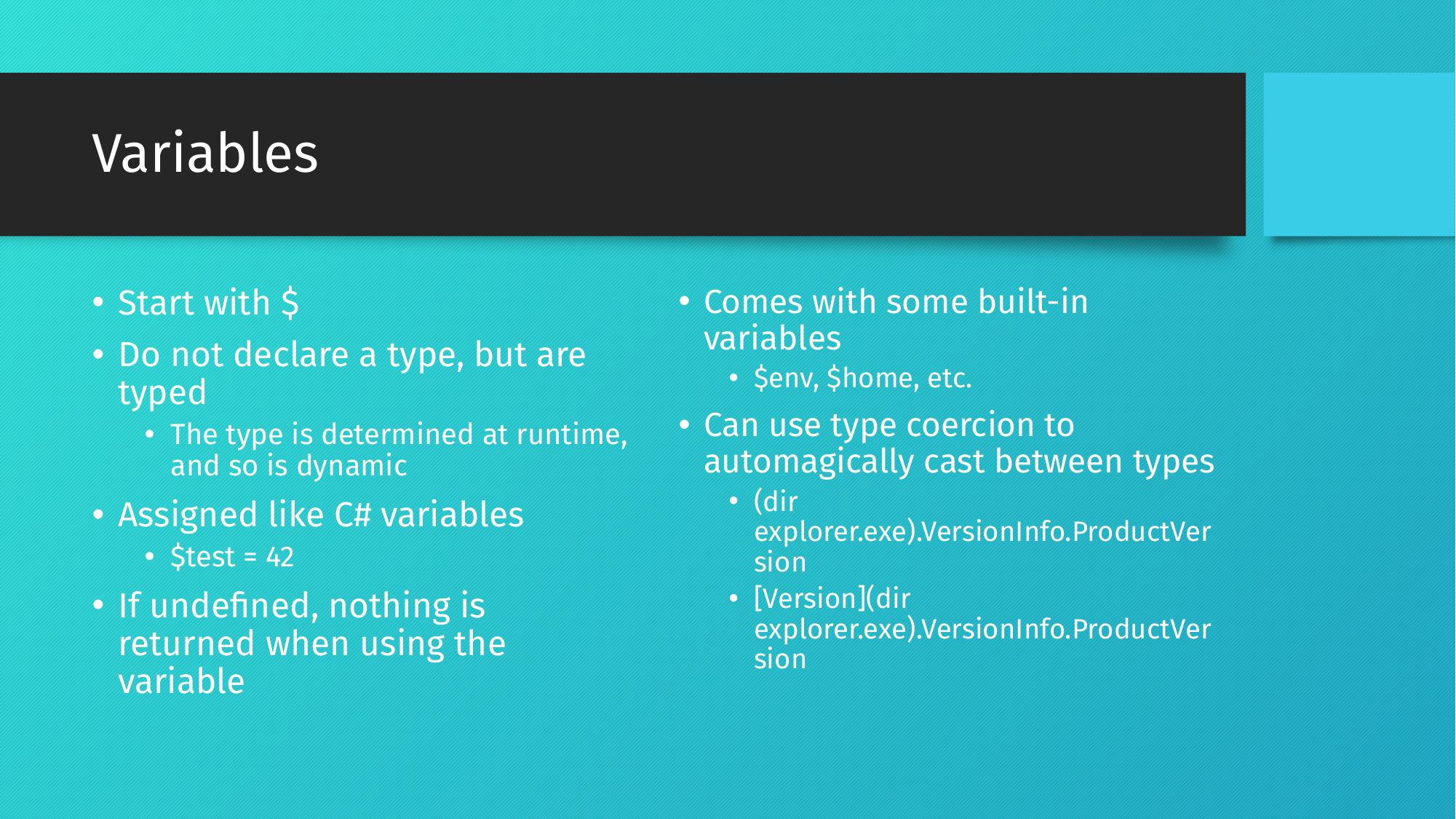

# Variables
Start with $
Do not declare a type, but are typed
The type is determined at runtime, and so is dynamic
Assigned like C# variables
$test = 42
If undefined, nothing is returned when using the variable

Comes with some built-in variables
$env, $home, etc.
Can use type coercion to automagically cast between types
(dir explorer.exe).VersionInfo.ProductVersion
[Version](dir explorer.exe).VersionInfo.ProductVersion